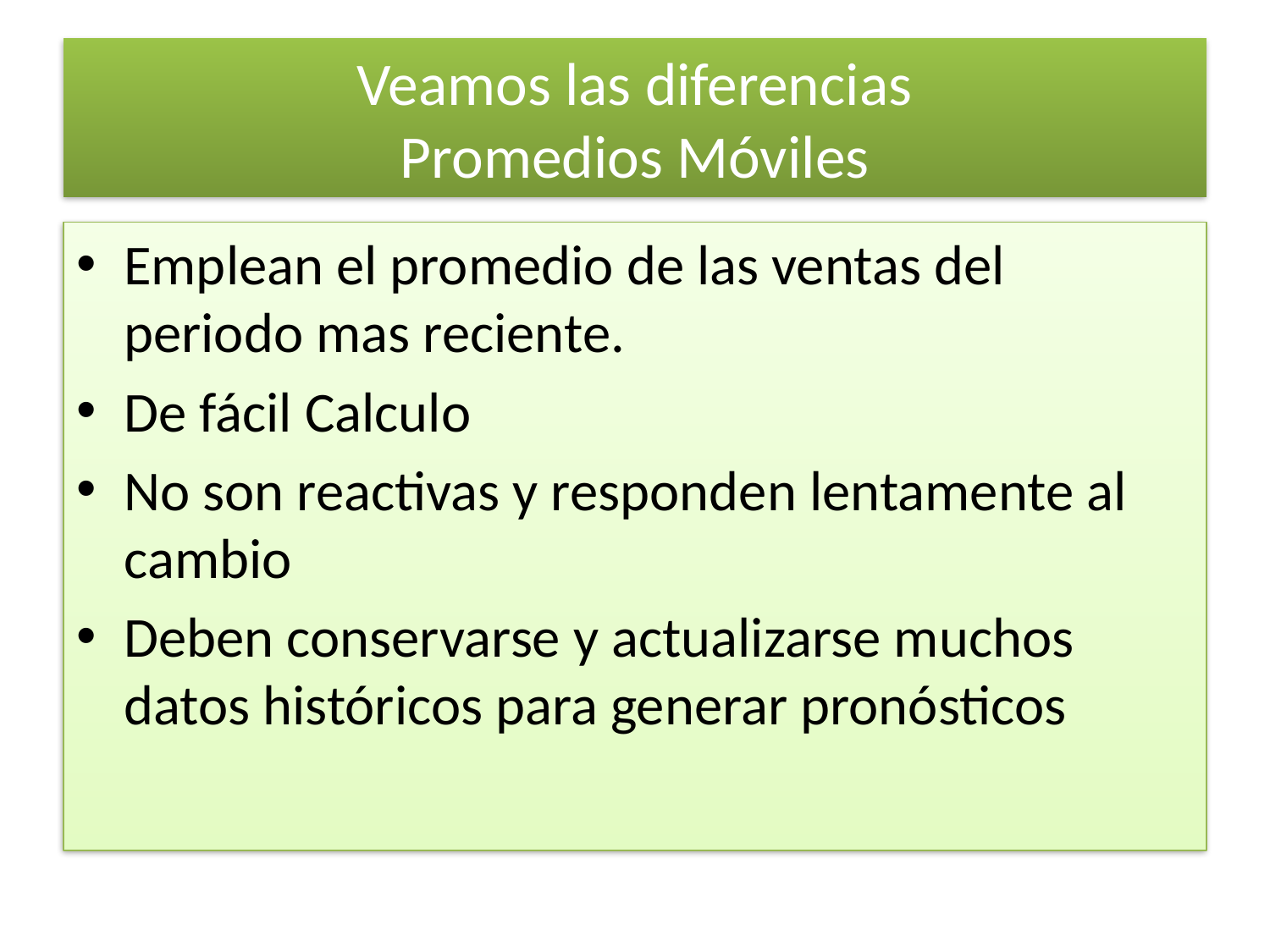

# Veamos las diferencias Promedios Móviles
Emplean el promedio de las ventas del periodo mas reciente.
De fácil Calculo
No son reactivas y responden lentamente al cambio
Deben conservarse y actualizarse muchos datos históricos para generar pronósticos